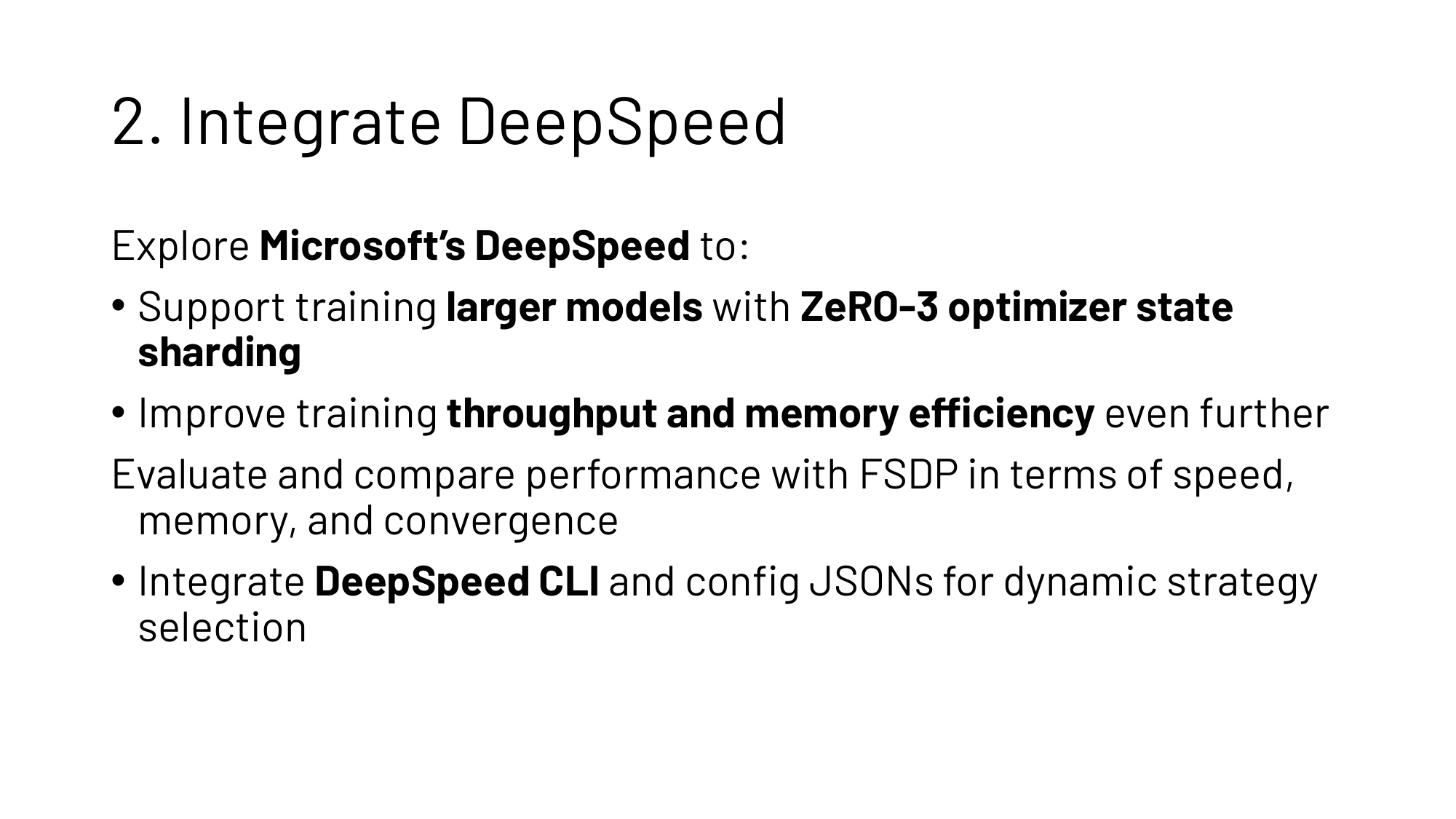

# 2. Integrate DeepSpeed
Explore Microsoft’s DeepSpeed to:
Support training larger models with ZeRO-3 optimizer state sharding
Improve training throughput and memory efficiency even further
Evaluate and compare performance with FSDP in terms of speed, memory, and convergence
Integrate DeepSpeed CLI and config JSONs for dynamic strategy selection